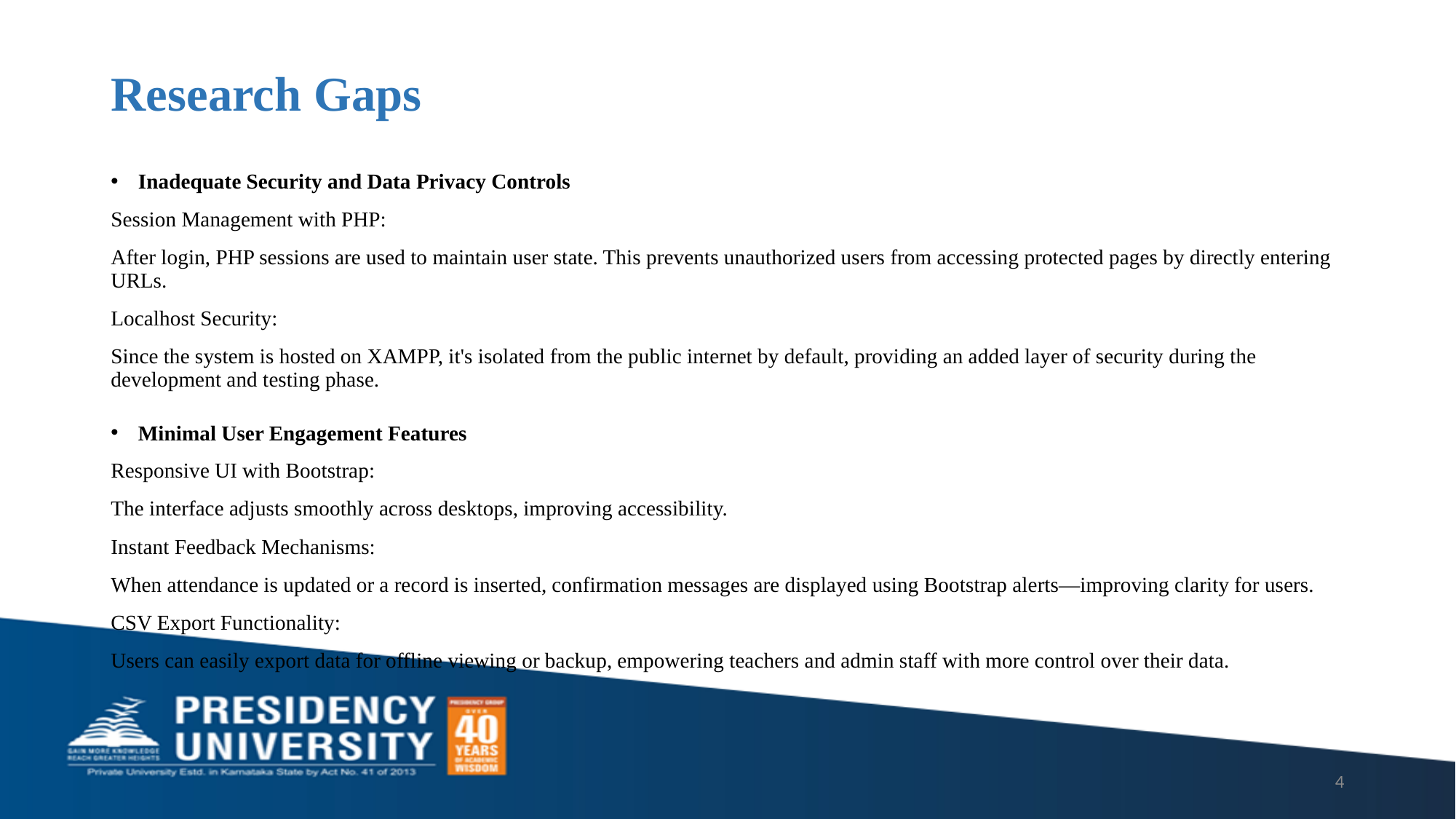

# Research Gaps
Inadequate Security and Data Privacy Controls
Session Management with PHP:
After login, PHP sessions are used to maintain user state. This prevents unauthorized users from accessing protected pages by directly entering URLs.
Localhost Security:
Since the system is hosted on XAMPP, it's isolated from the public internet by default, providing an added layer of security during the development and testing phase.
Minimal User Engagement Features
Responsive UI with Bootstrap:
The interface adjusts smoothly across desktops, improving accessibility.
Instant Feedback Mechanisms:
When attendance is updated or a record is inserted, confirmation messages are displayed using Bootstrap alerts—improving clarity for users.
CSV Export Functionality:
Users can easily export data for offline viewing or backup, empowering teachers and admin staff with more control over their data.

4